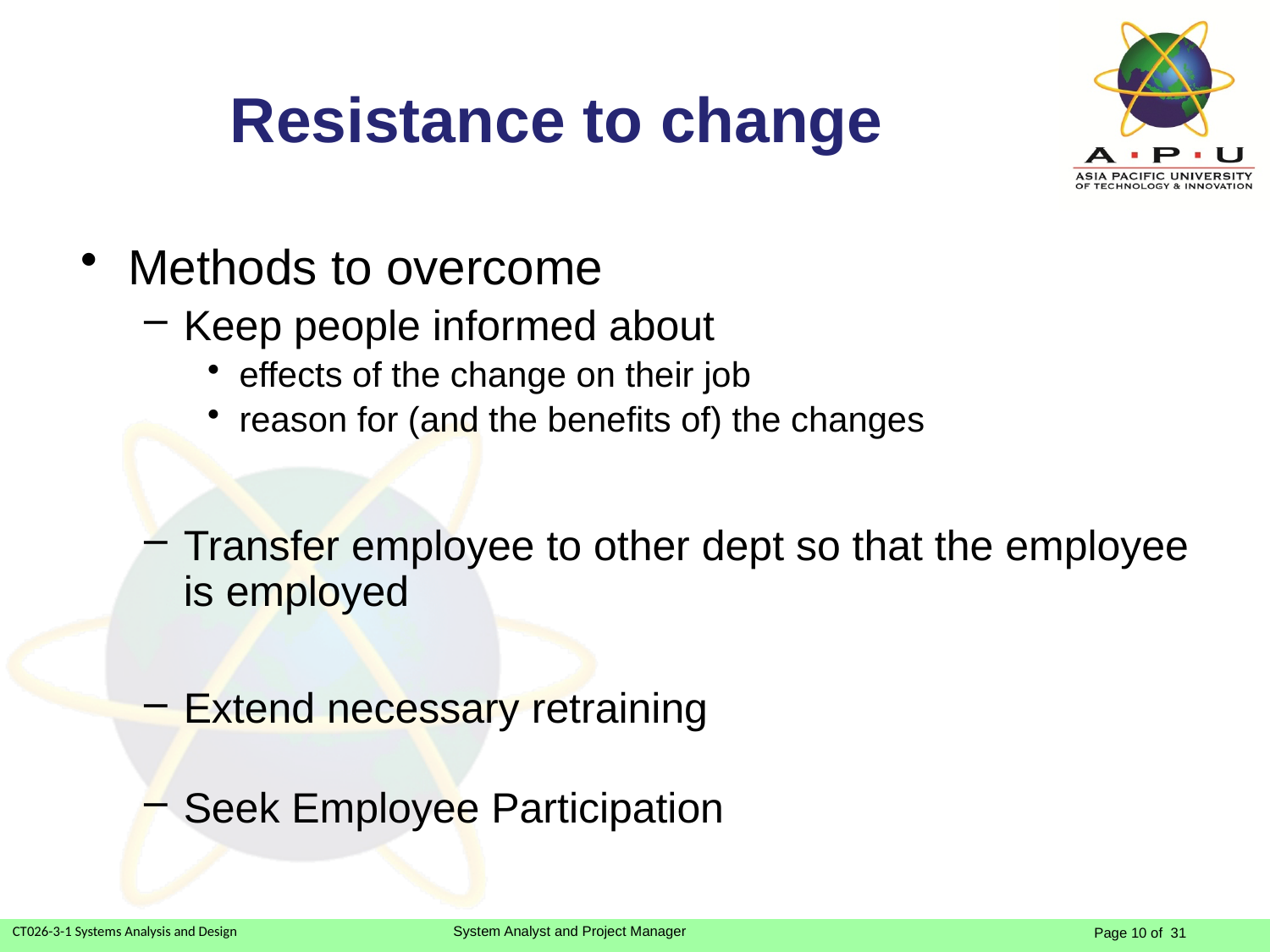

# Resistance to change
Methods to overcome
Keep people informed about
effects of the change on their job
reason for (and the benefits of) the changes

Transfer employee to other dept so that the employee is employed

Extend necessary retraining

Seek Employee Participation